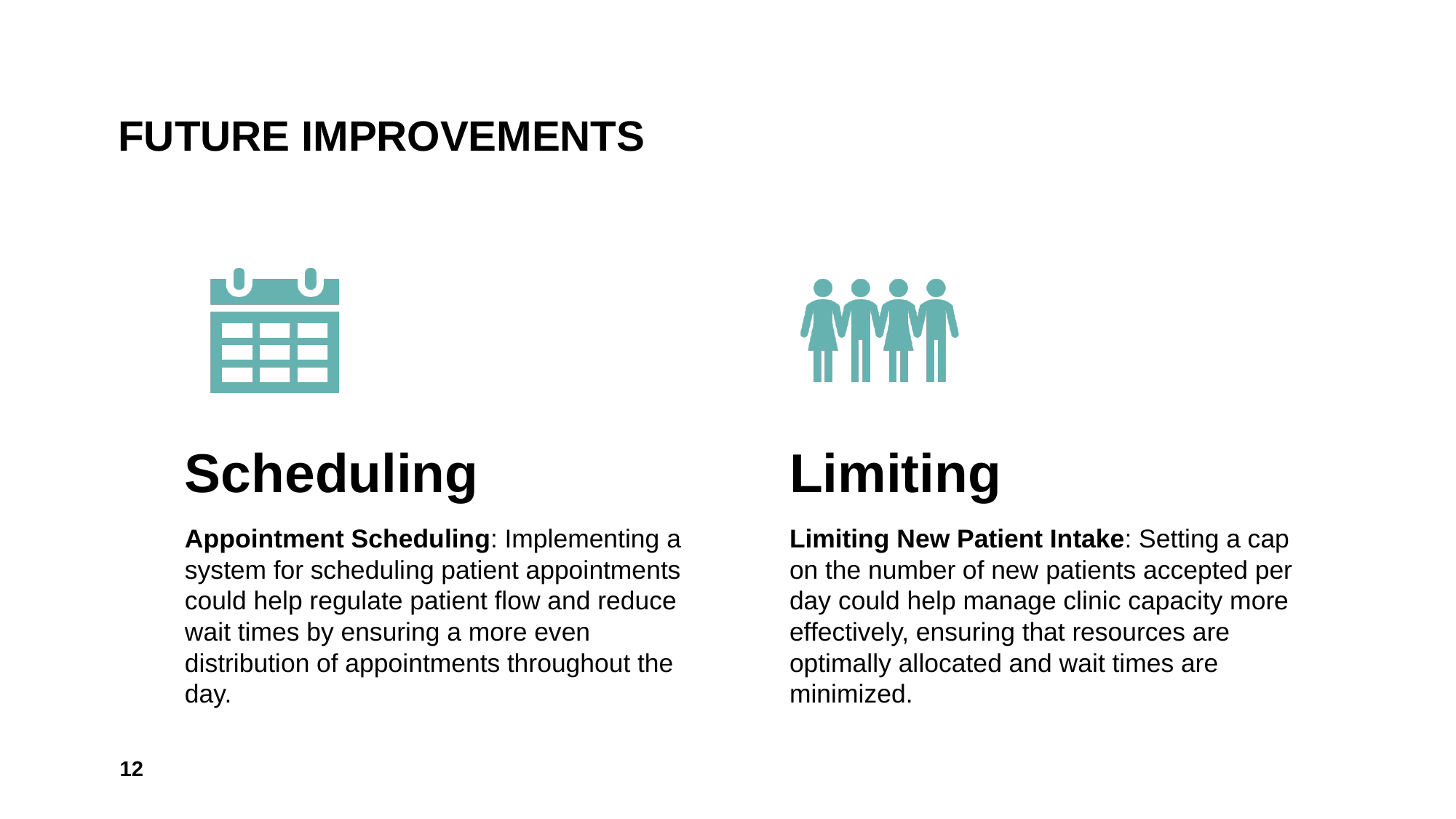

# Future Improvements
Scheduling
Appointment Scheduling: Implementing a system for scheduling patient appointments could help regulate patient flow and reduce wait times by ensuring a more even distribution of appointments throughout the day.
Limiting
Limiting New Patient Intake: Setting a cap on the number of new patients accepted per day could help manage clinic capacity more effectively, ensuring that resources are optimally allocated and wait times are minimized.
12